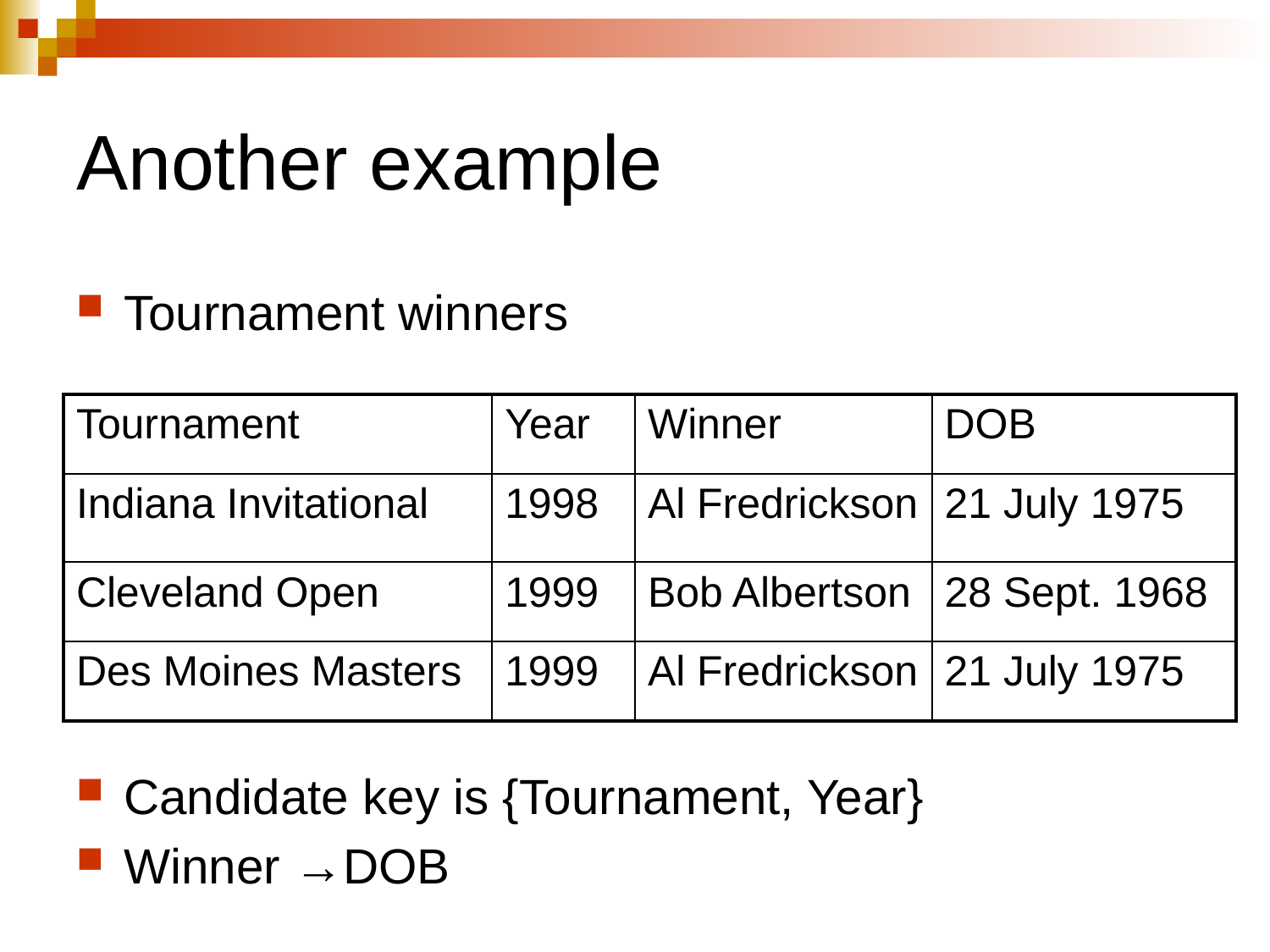

Another example
Tournament winners

Candidate key is {Tournament, Year}
Winner →DOB
| Tournament | Year | Winner | DOB |
| --- | --- | --- | --- |
| Indiana Invitational | 1998 | Al Fredrickson | 21 July 1975 |
| Cleveland Open | 1999 | Bob Albertson | 28 Sept. 1968 |
| Des Moines Masters | 1999 | Al Fredrickson | 21 July 1975 |